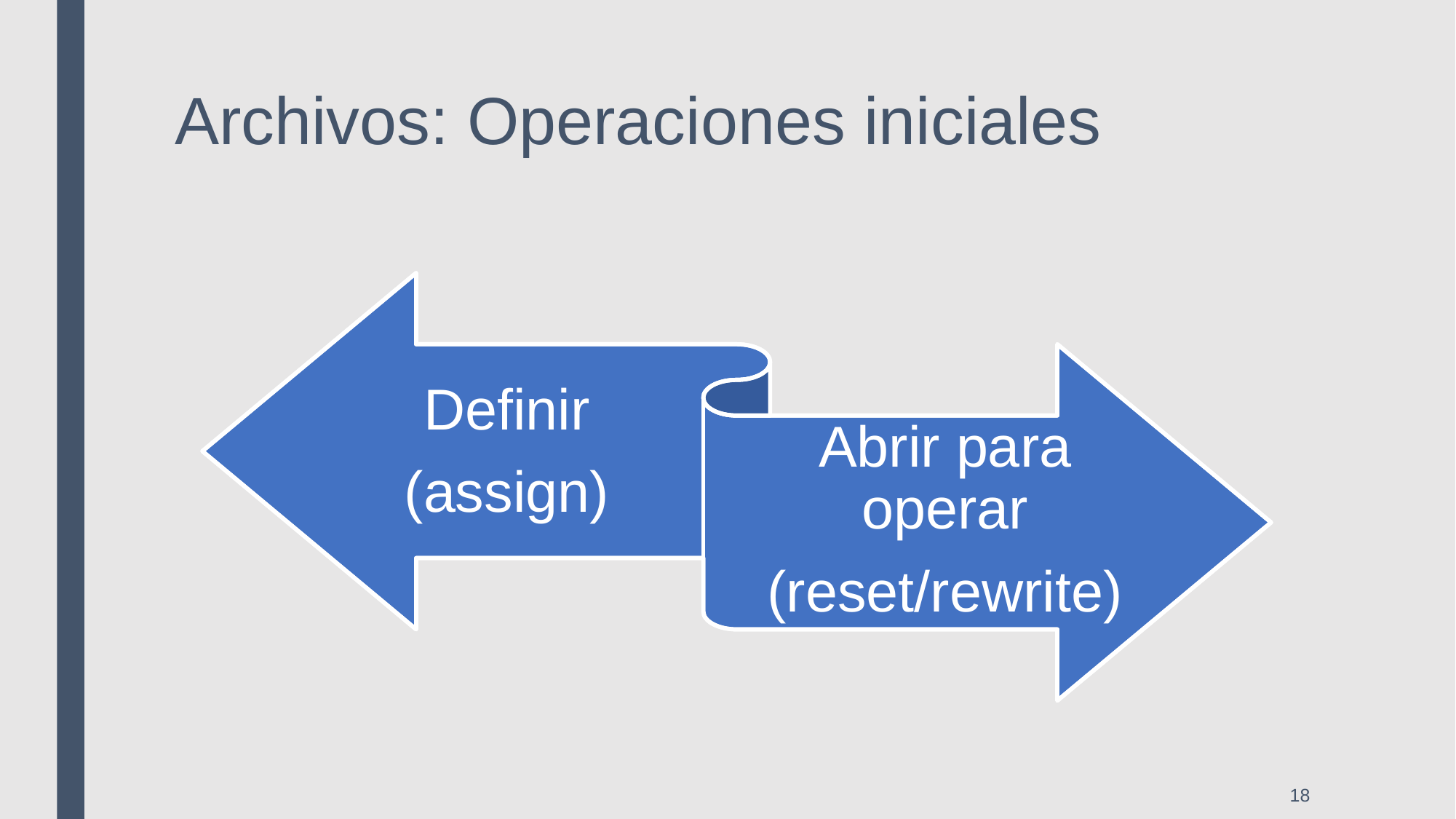

# Archivos: Operaciones iniciales

Definir
(assign)

Abrir para operar
(reset/rewrite)
18